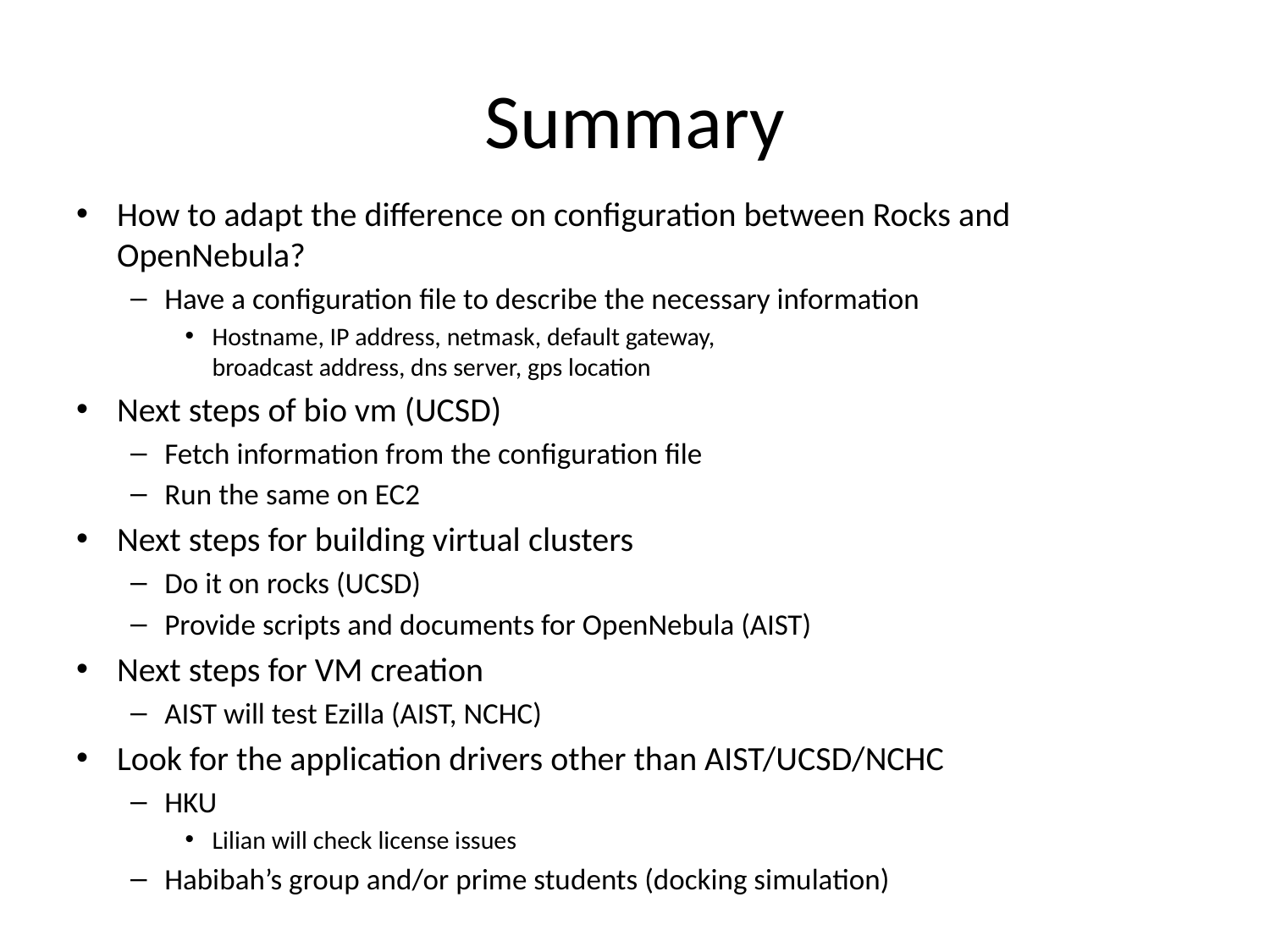

# Summary
How to adapt the difference on configuration between Rocks and OpenNebula?
Have a configuration file to describe the necessary information
Hostname, IP address, netmask, default gateway,
broadcast address, dns server, gps location
Next steps of bio vm (UCSD)
Fetch information from the configuration file
Run the same on EC2
Next steps for building virtual clusters
Do it on rocks (UCSD)
Provide scripts and documents for OpenNebula (AIST)
Next steps for VM creation
AIST will test Ezilla (AIST, NCHC)
Look for the application drivers other than AIST/UCSD/NCHC
HKU
Lilian will check license issues
Habibah’s group and/or prime students (docking simulation)